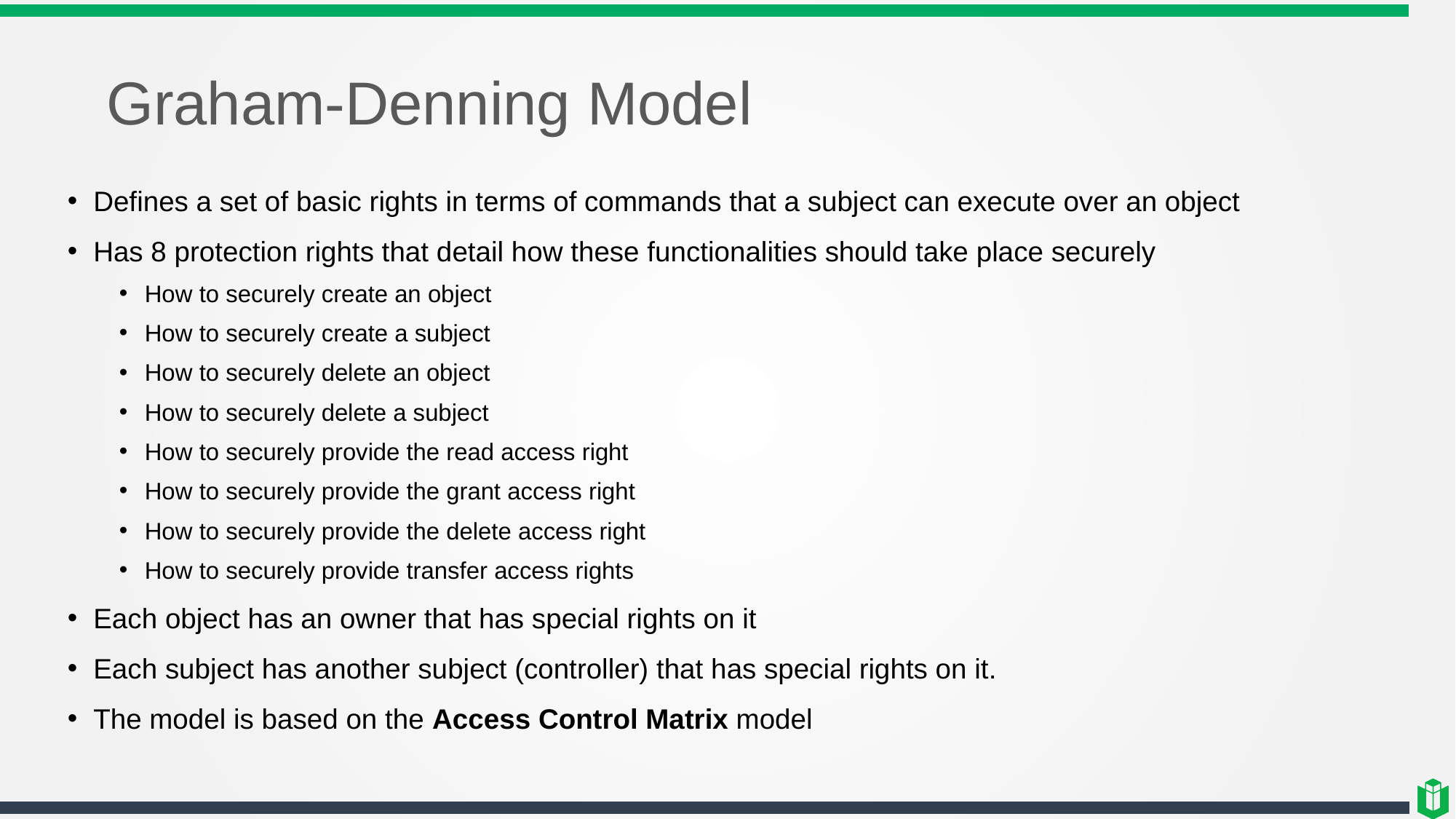

# Graham-Denning Model
Defines a set of basic rights in terms of commands that a subject can execute over an object
Has 8 protection rights that detail how these functionalities should take place securely
How to securely create an object
How to securely create a subject
How to securely delete an object
How to securely delete a subject
How to securely provide the read access right
How to securely provide the grant access right
How to securely provide the delete access right
How to securely provide transfer access rights
Each object has an owner that has special rights on it
Each subject has another subject (controller) that has special rights on it.
The model is based on the Access Control Matrix model